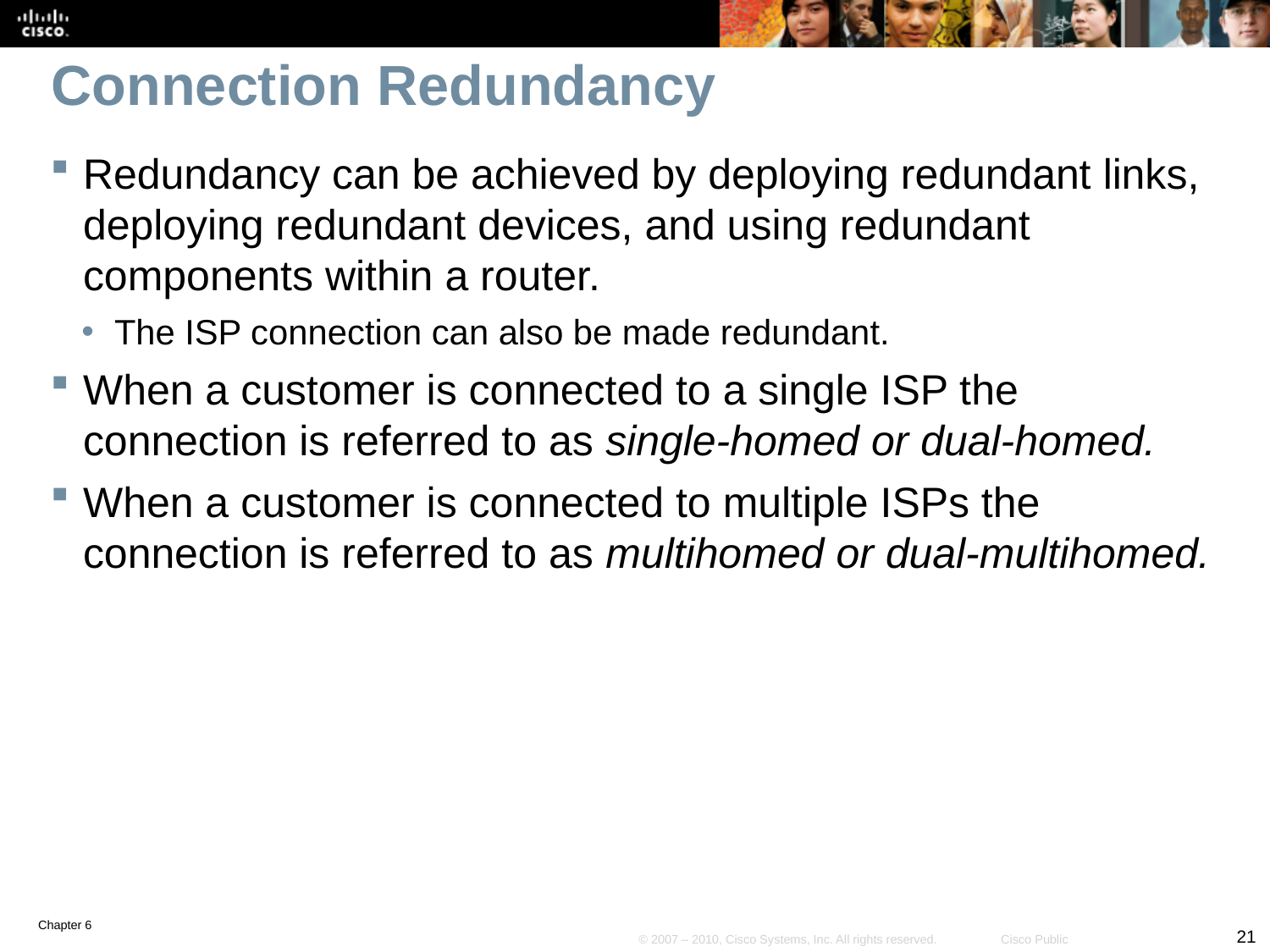

# Connection Redundancy
Redundancy can be achieved by deploying redundant links, deploying redundant devices, and using redundant components within a router.
The ISP connection can also be made redundant.
When a customer is connected to a single ISP the connection is referred to as single-homed or dual-homed.
When a customer is connected to multiple ISPs the connection is referred to as multihomed or dual-multihomed.